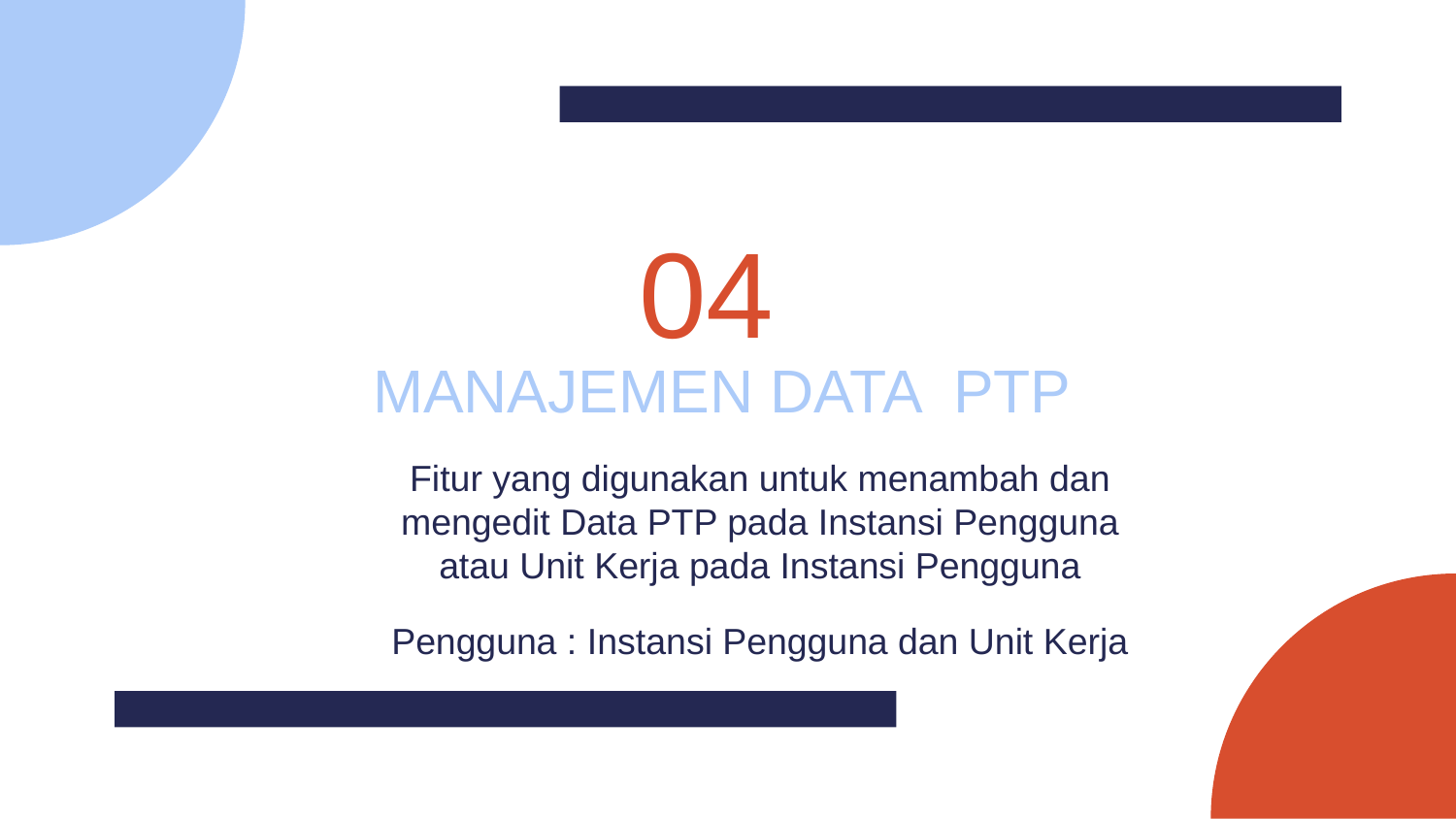

# 04
MANAJEMEN DATA  PTP
Fitur yang digunakan untuk menambah dan mengedit Data PTP pada Instansi Pengguna atau Unit Kerja pada Instansi Pengguna
Pengguna : Instansi Pengguna dan Unit Kerja